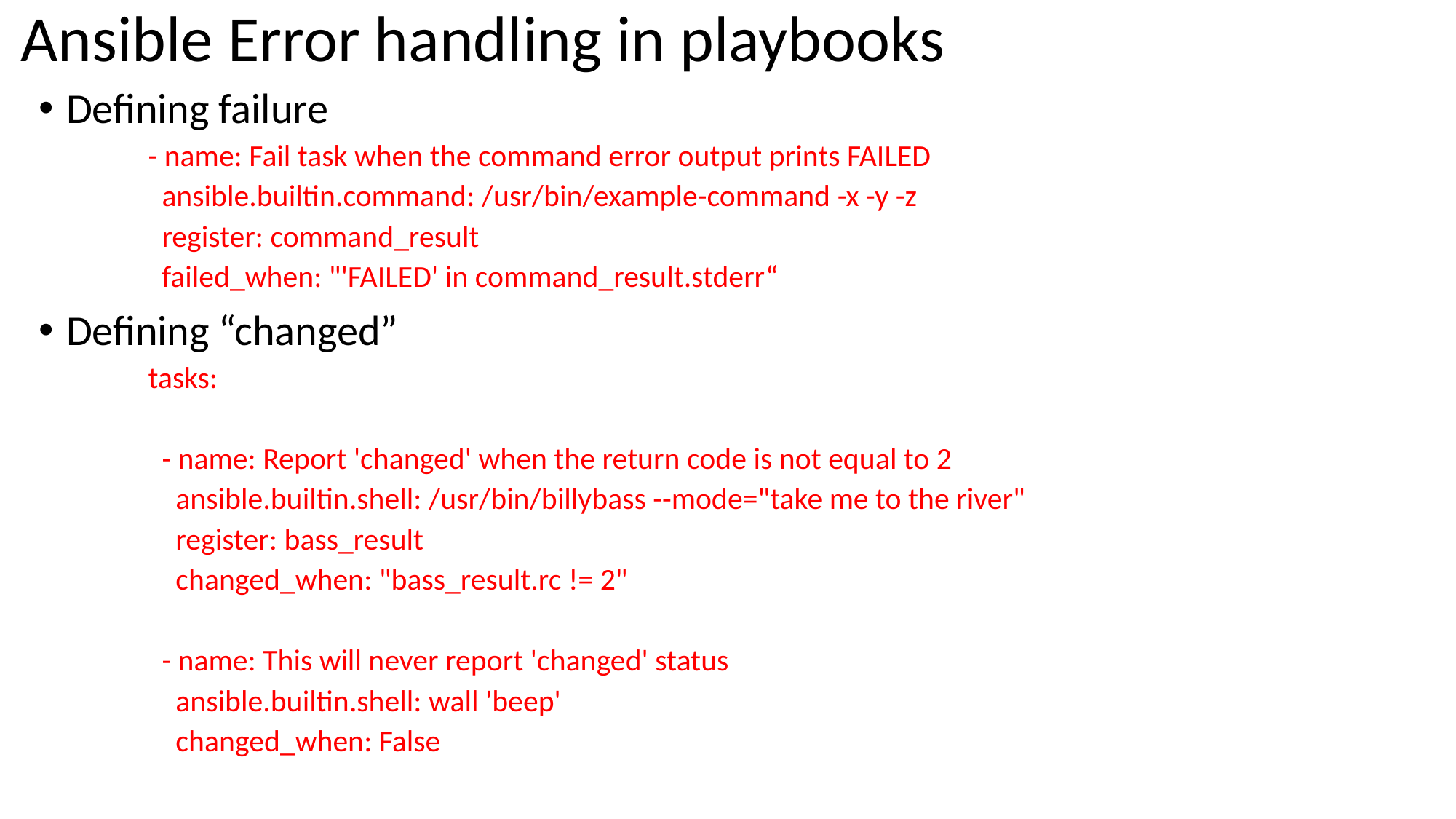

# Ansible Error handling in playbooks
Defining failure
- name: Fail task when the command error output prints FAILED
  ansible.builtin.command: /usr/bin/example-command -x -y -z
  register: command_result
  failed_when: "'FAILED' in command_result.stderr“
Defining “changed”
tasks:

  - name: Report 'changed' when the return code is not equal to 2
    ansible.builtin.shell: /usr/bin/billybass --mode="take me to the river"
    register: bass_result
    changed_when: "bass_result.rc != 2"

  - name: This will never report 'changed' status
    ansible.builtin.shell: wall 'beep'
    changed_when: False